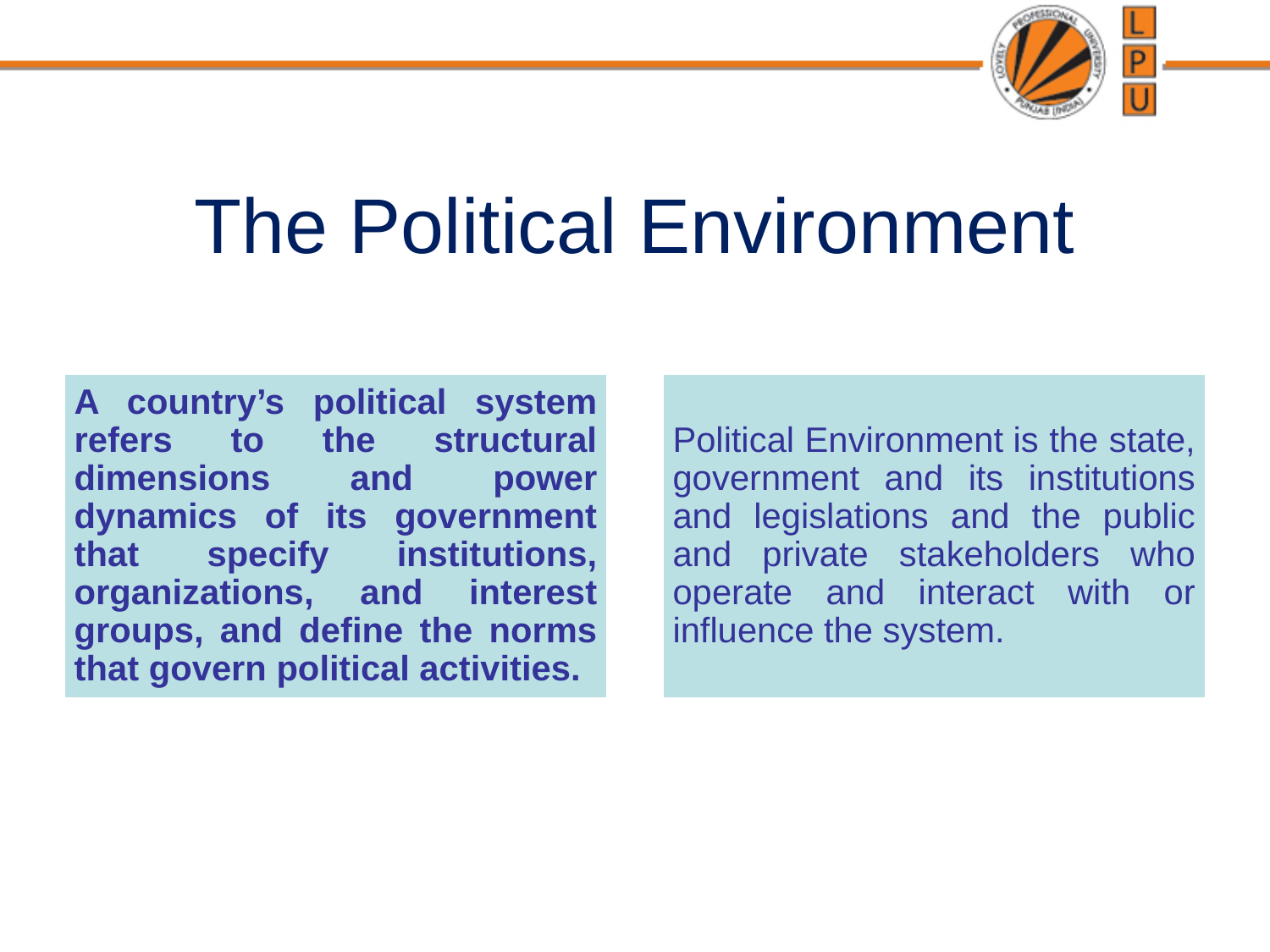

# The Political Environment
A country’s political system refers to the structural dimensions and power dynamics of its government that specify institutions, organizations, and interest groups, and define the norms that govern political activities.
Political Environment is the state, government and its institutions and legislations and the public and private stakeholders who operate and interact with or influence the system.